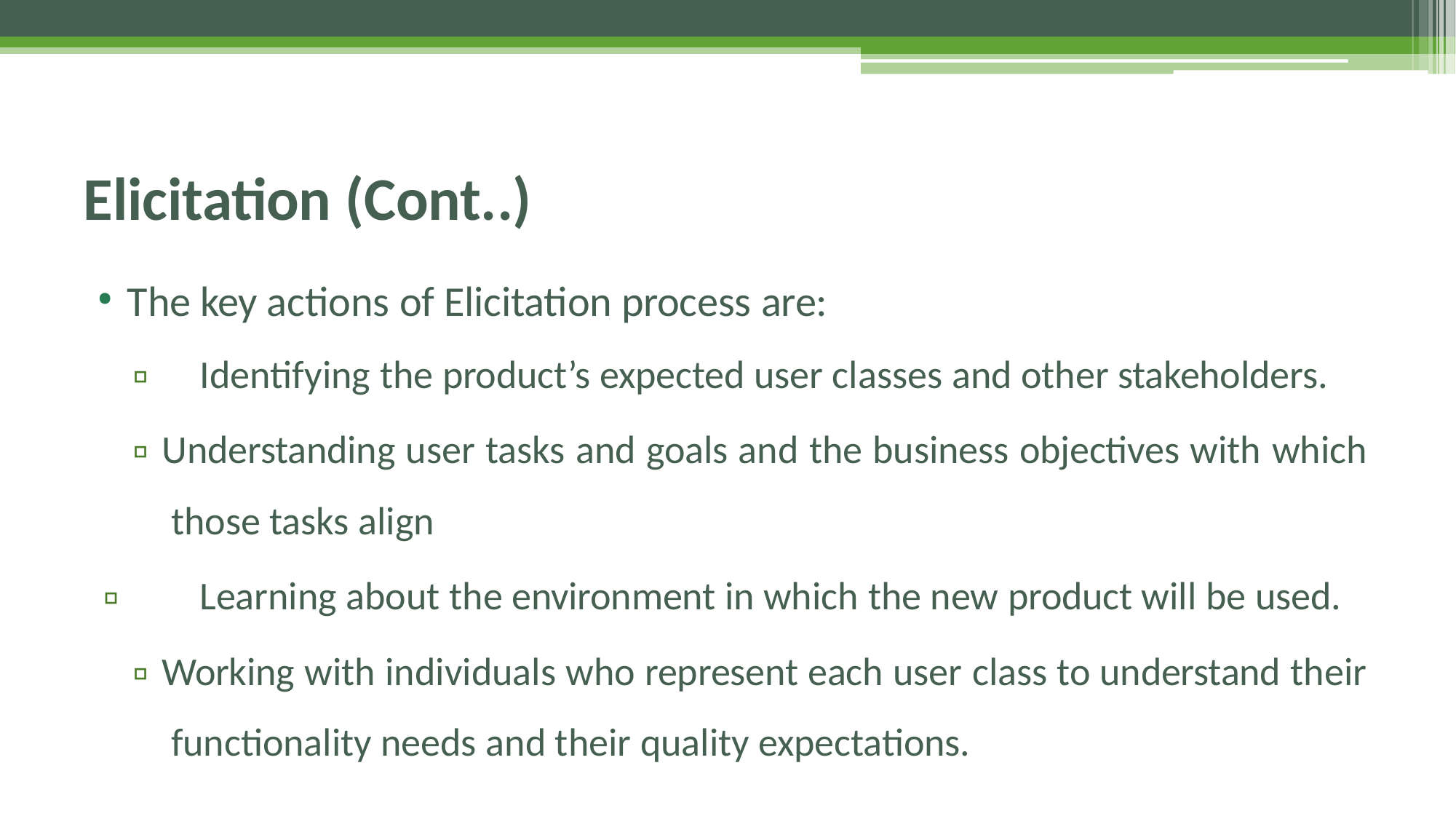

# Elicitation (Cont..)
The key actions of Elicitation process are:
▫	Identifying the product’s expected user classes and other stakeholders.
▫	Understanding user tasks and goals and the business objectives with which  those tasks align
▫	Learning about the environment in which the new product will be used.
▫	Working with individuals who represent each user class to understand their  functionality needs and their quality expectations.